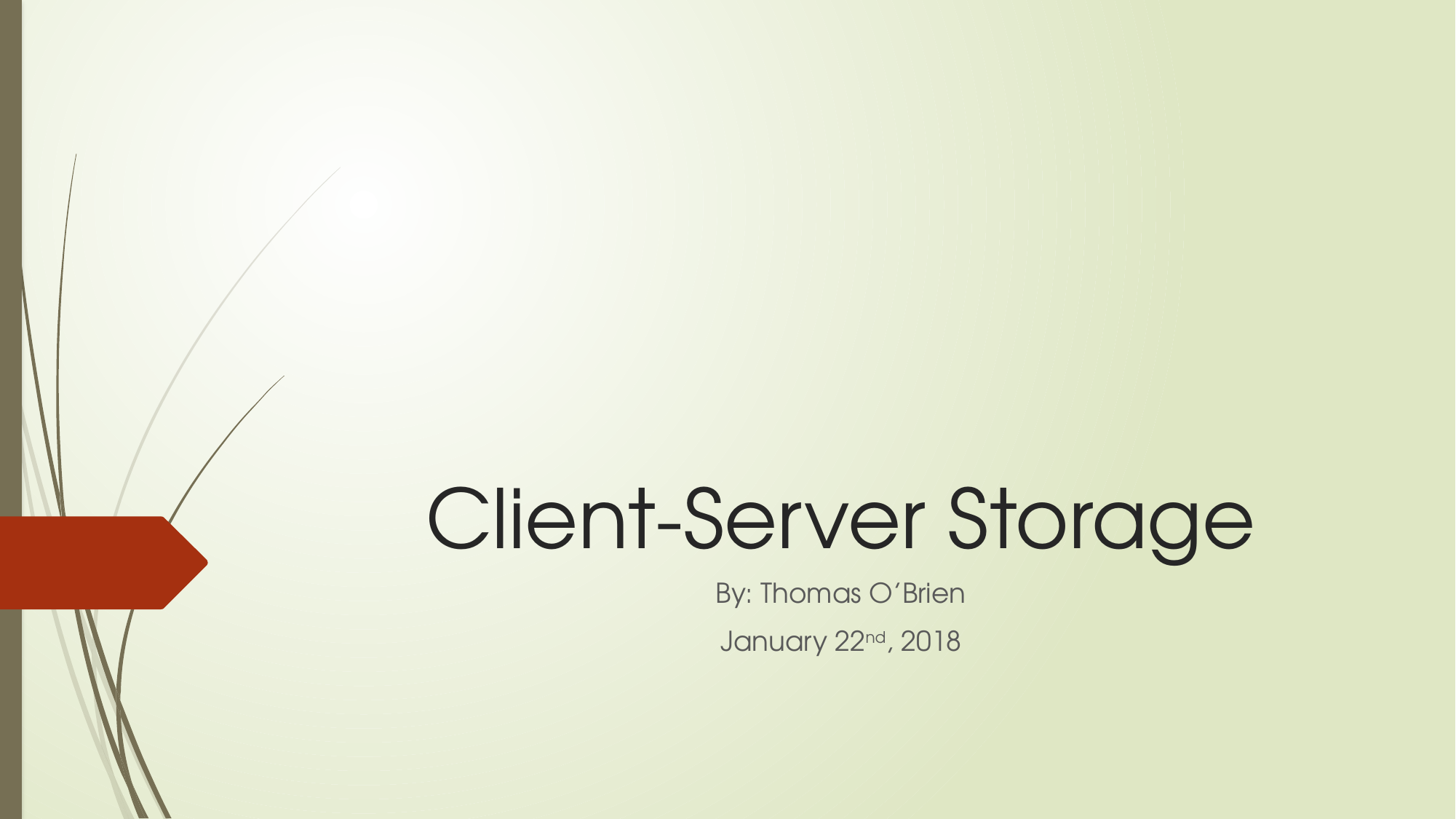

# Client-Server Storage
By: Thomas O’Brien
January 22nd, 2018